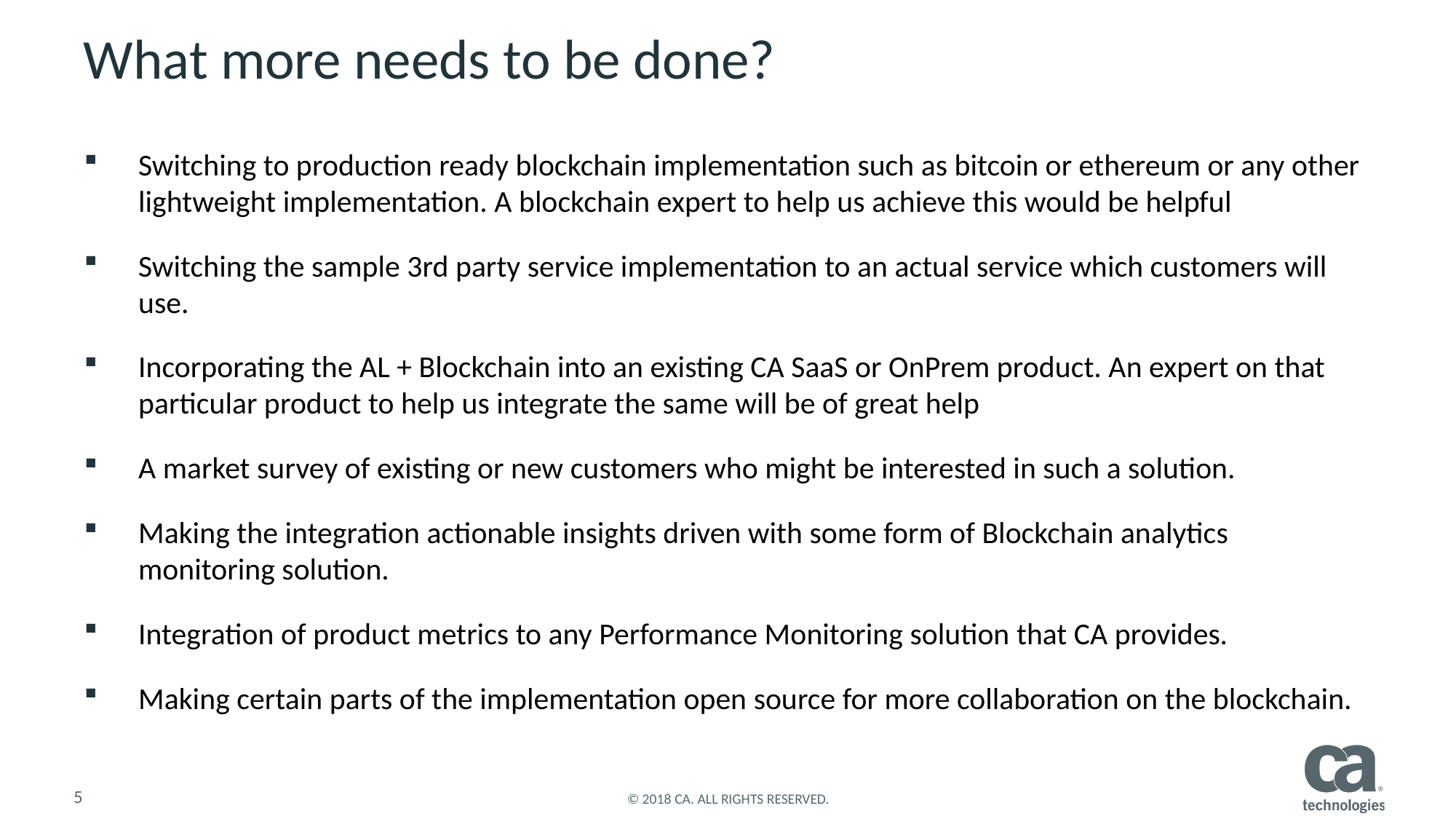

# What more needs to be done?
Switching to production ready blockchain implementation such as bitcoin or ethereum or any other lightweight implementation. A blockchain expert to help us achieve this would be helpful
Switching the sample 3rd party service implementation to an actual service which customers will use.
Incorporating the AL + Blockchain into an existing CA SaaS or OnPrem product. An expert on that particular product to help us integrate the same will be of great help
A market survey of existing or new customers who might be interested in such a solution.
Making the integration actionable insights driven with some form of Blockchain analytics monitoring solution.
Integration of product metrics to any Performance Monitoring solution that CA provides.
Making certain parts of the implementation open source for more collaboration on the blockchain.